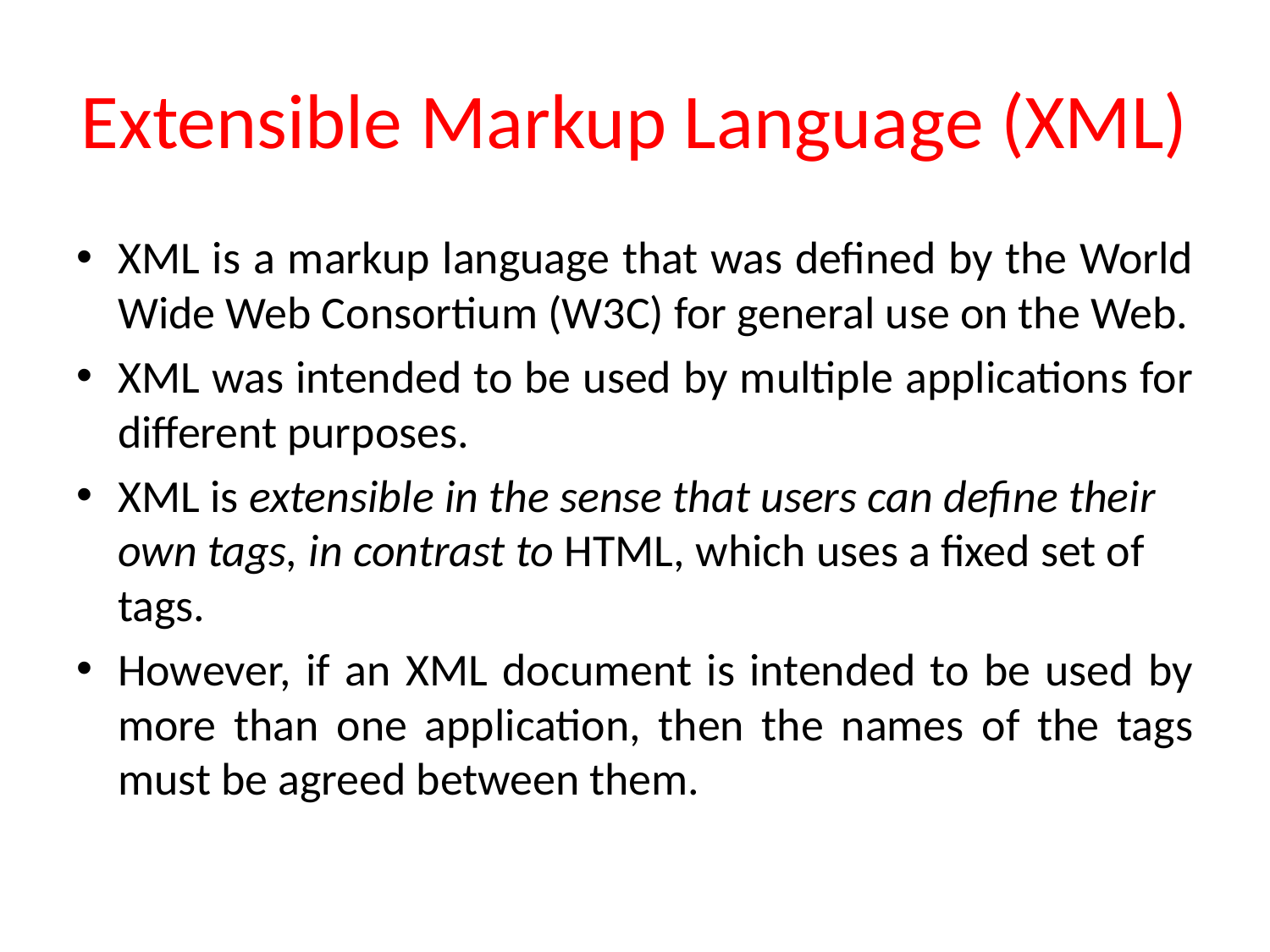

# Extensible Markup Language (XML)
XML is a markup language that was defined by the World Wide Web Consortium (W3C) for general use on the Web.
XML was intended to be used by multiple applications for different purposes.
XML is extensible in the sense that users can define their own tags, in contrast to HTML, which uses a fixed set of tags.
However, if an XML document is intended to be used by more than one application, then the names of the tags must be agreed between them.